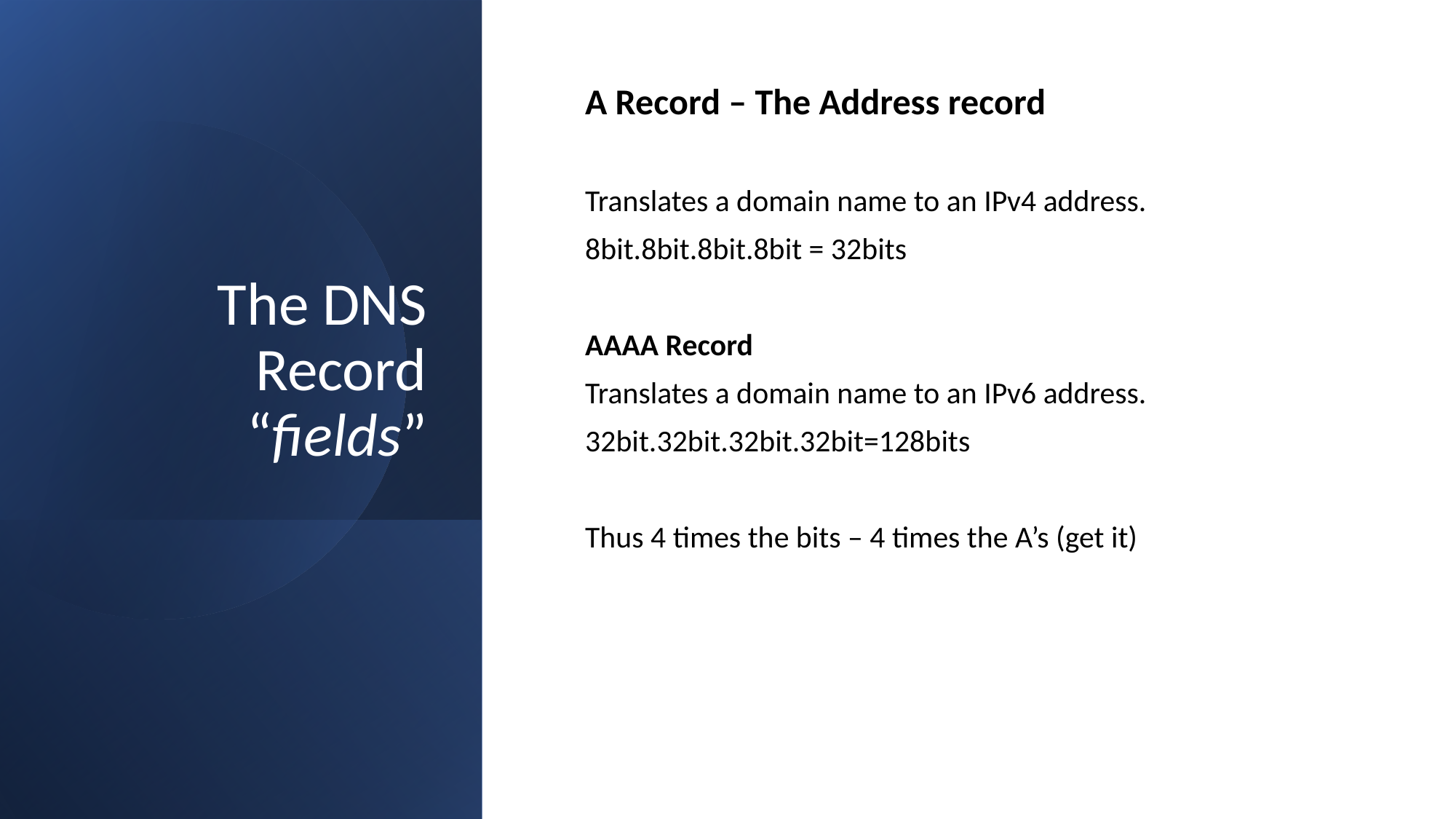

# The DNS Record “fields”
A Record – The Address record

Translates a domain name to an IPv4 address.
8bit.8bit.8bit.8bit = 32bits

AAAA Record
Translates a domain name to an IPv6 address.
32bit.32bit.32bit.32bit=128bits

Thus 4 times the bits – 4 times the A’s (get it)